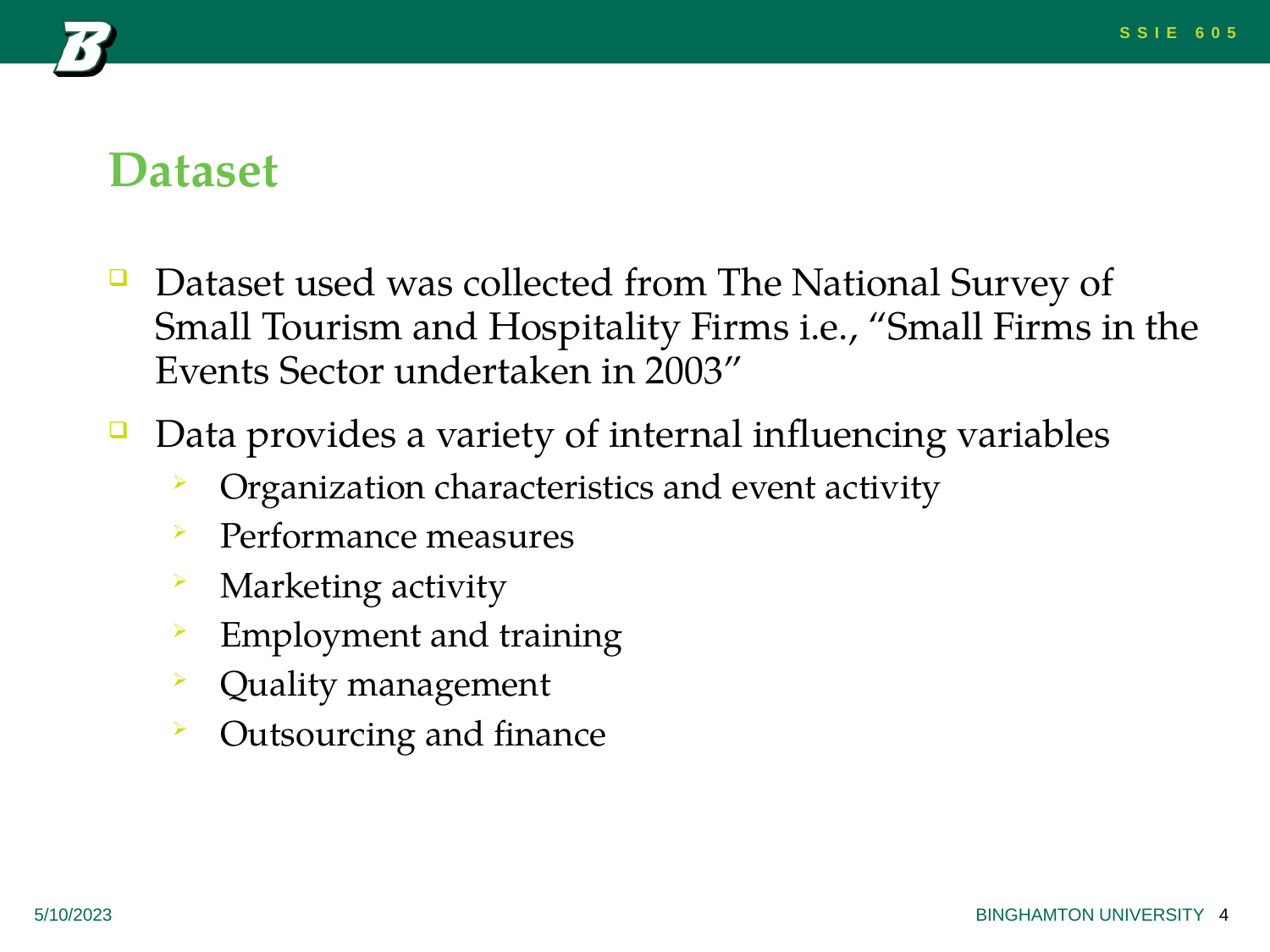

# Dataset
Dataset used was collected from The National Survey of Small Tourism and Hospitality Firms i.e., “Small Firms in the Events Sector undertaken in 2003”
Data provides a variety of internal influencing variables
Organization characteristics and event activity
Performance measures
Marketing activity
Employment and training
Quality management
Outsourcing and finance

5/10/2023
BINGHAMTON UNIVERSITY